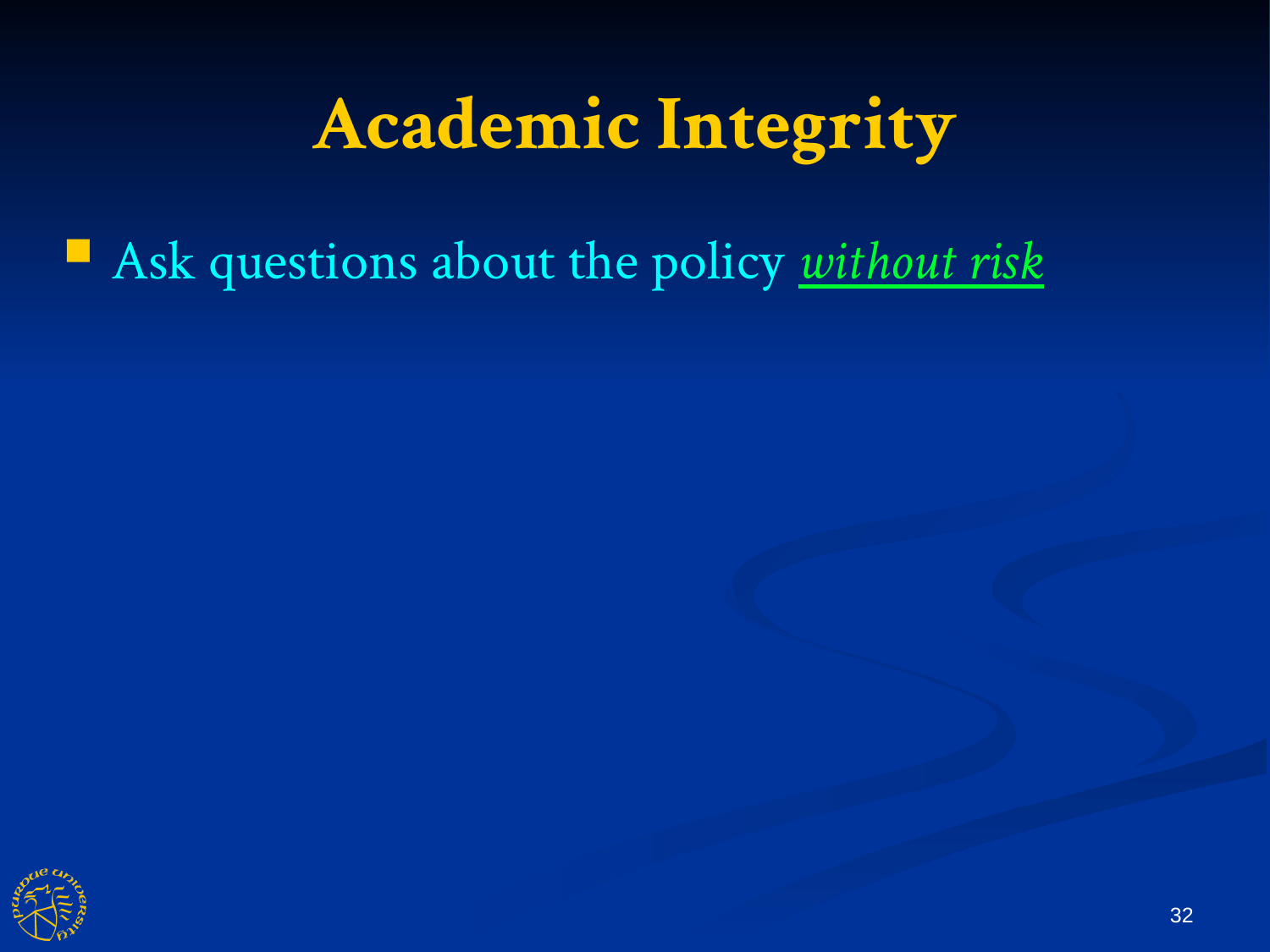

Academic Integrity
Ask questions about the policy without risk
32